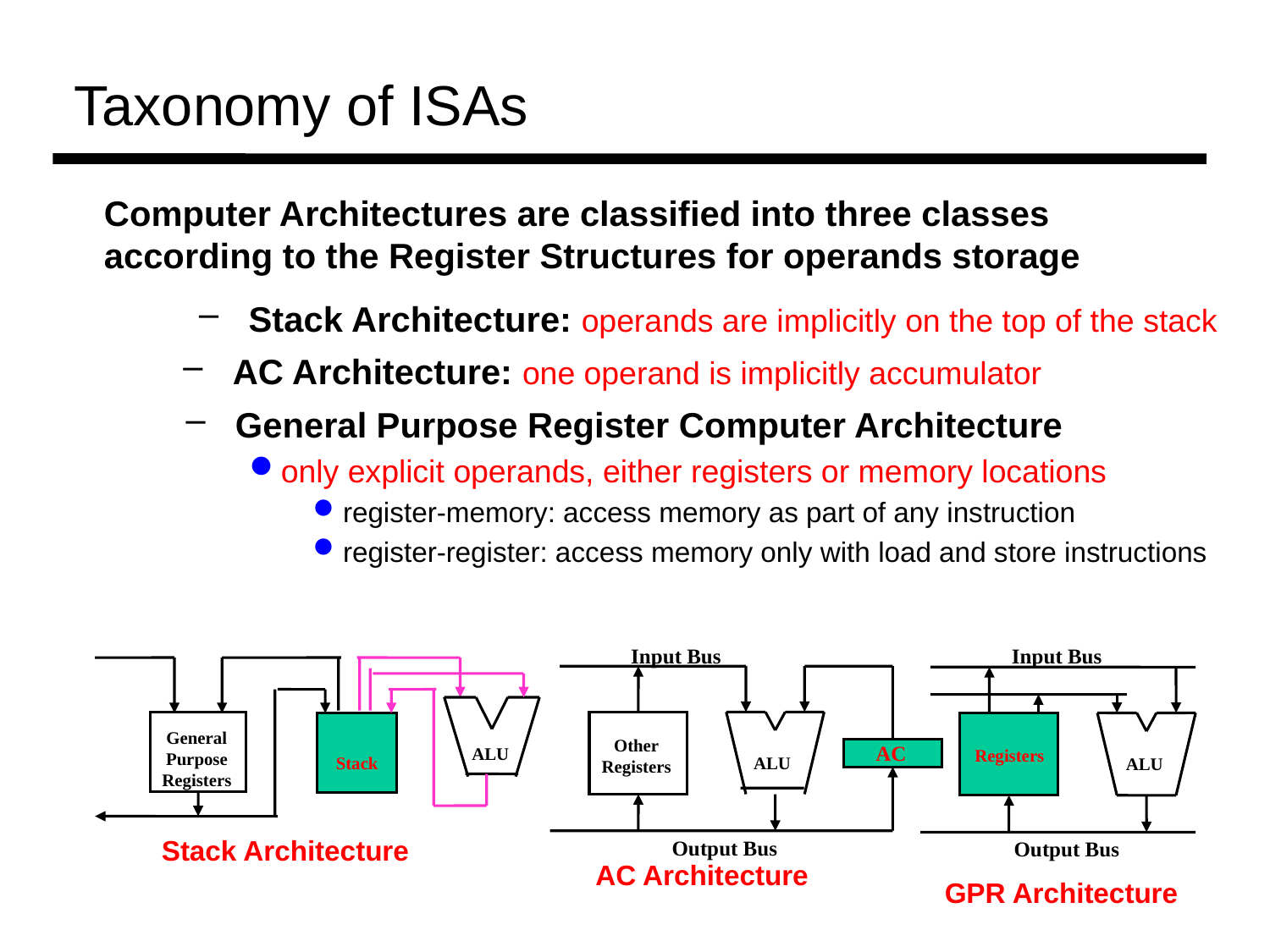

Taxonomy of ISAs

Computer Architectures are classified into three classes according to the Register Structures for operands storage
  Stack Architecture: operands are implicitly on the top of the stack
  AC Architecture: one operand is implicitly accumulator
  General Purpose Register Computer Architecture
only explicit operands, either registers or memory locations
register-memory: access memory as part of any instruction
register-register: access memory only with load and store instructions

Input Bus

Other
Registers
AC

ALU

Output Bus

AC Architecture
Input Bus

Registers
ALU

Output Bus

GPR Architecture

General
Purpose
Registers
ALU
Stack

Stack Architecture